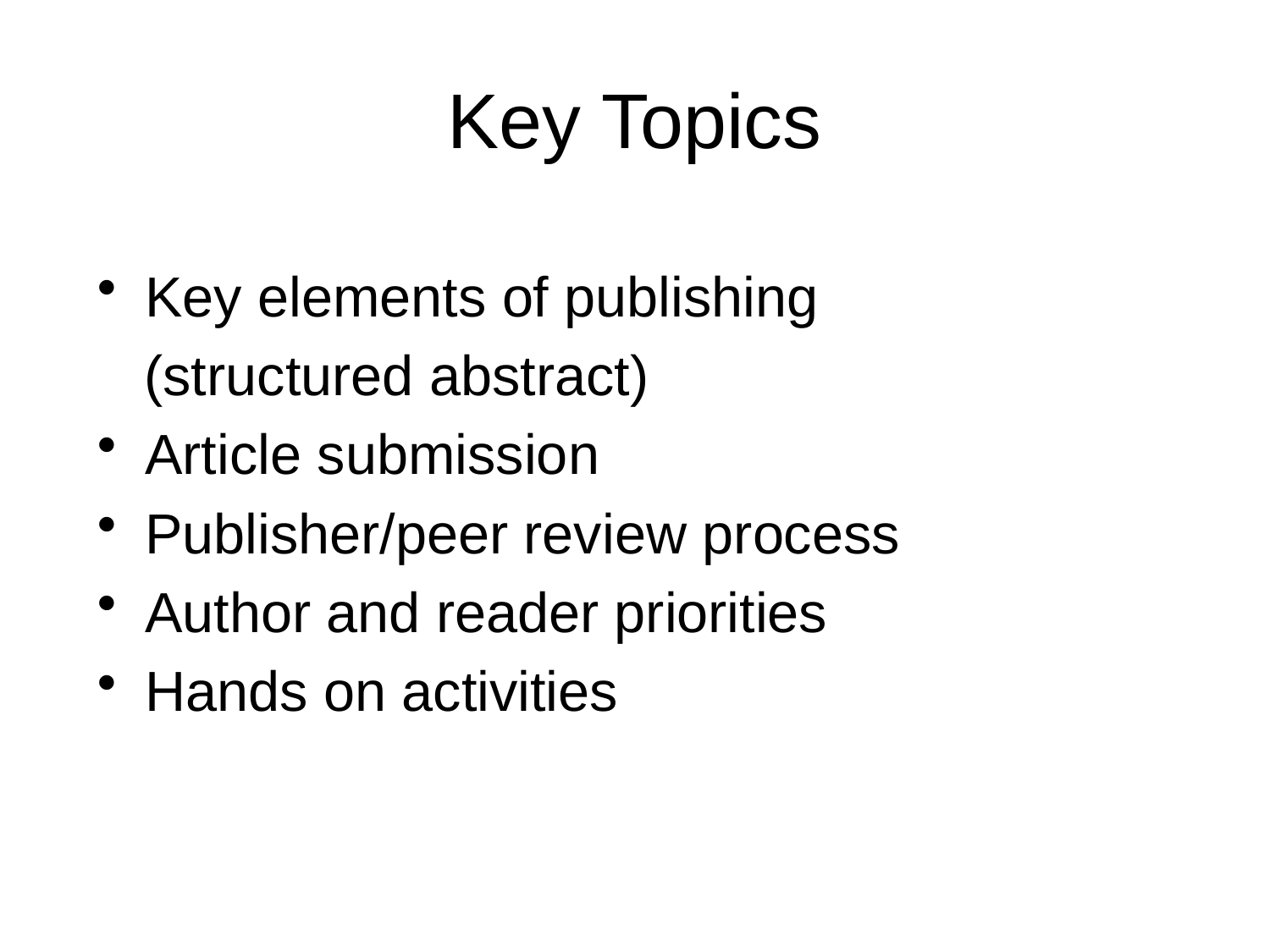

# Key Topics
Key elements of publishing
   (structured abstract)
Article submission
Publisher/peer review process
Author and reader priorities
Hands on activities